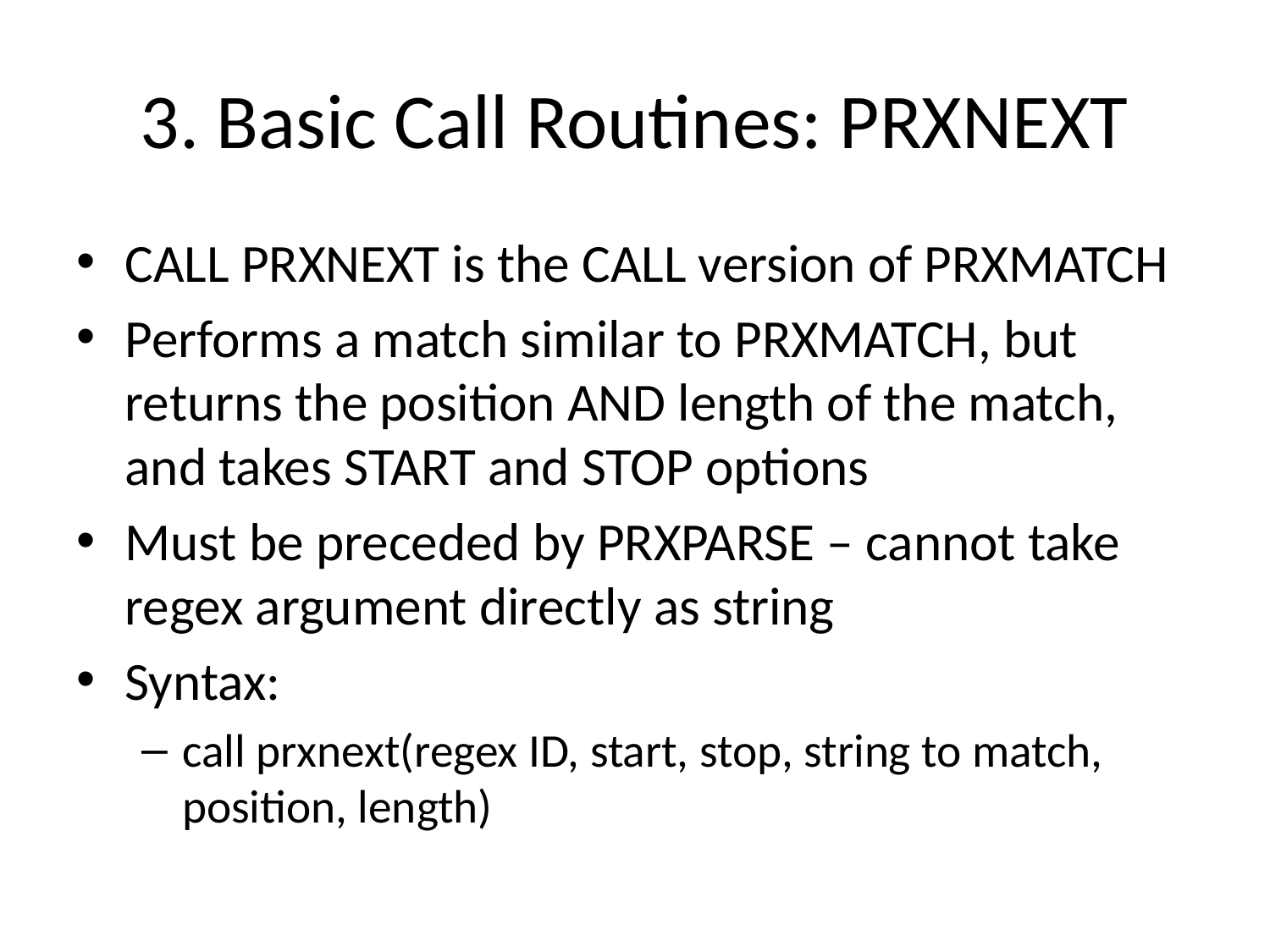

# 3. Basic Call Routines: PRXNEXT
CALL PRXNEXT is the CALL version of PRXMATCH
Performs a match similar to PRXMATCH, but returns the position AND length of the match, and takes START and STOP options
Must be preceded by PRXPARSE – cannot take regex argument directly as string
Syntax:
call prxnext(regex ID, start, stop, string to match, position, length)